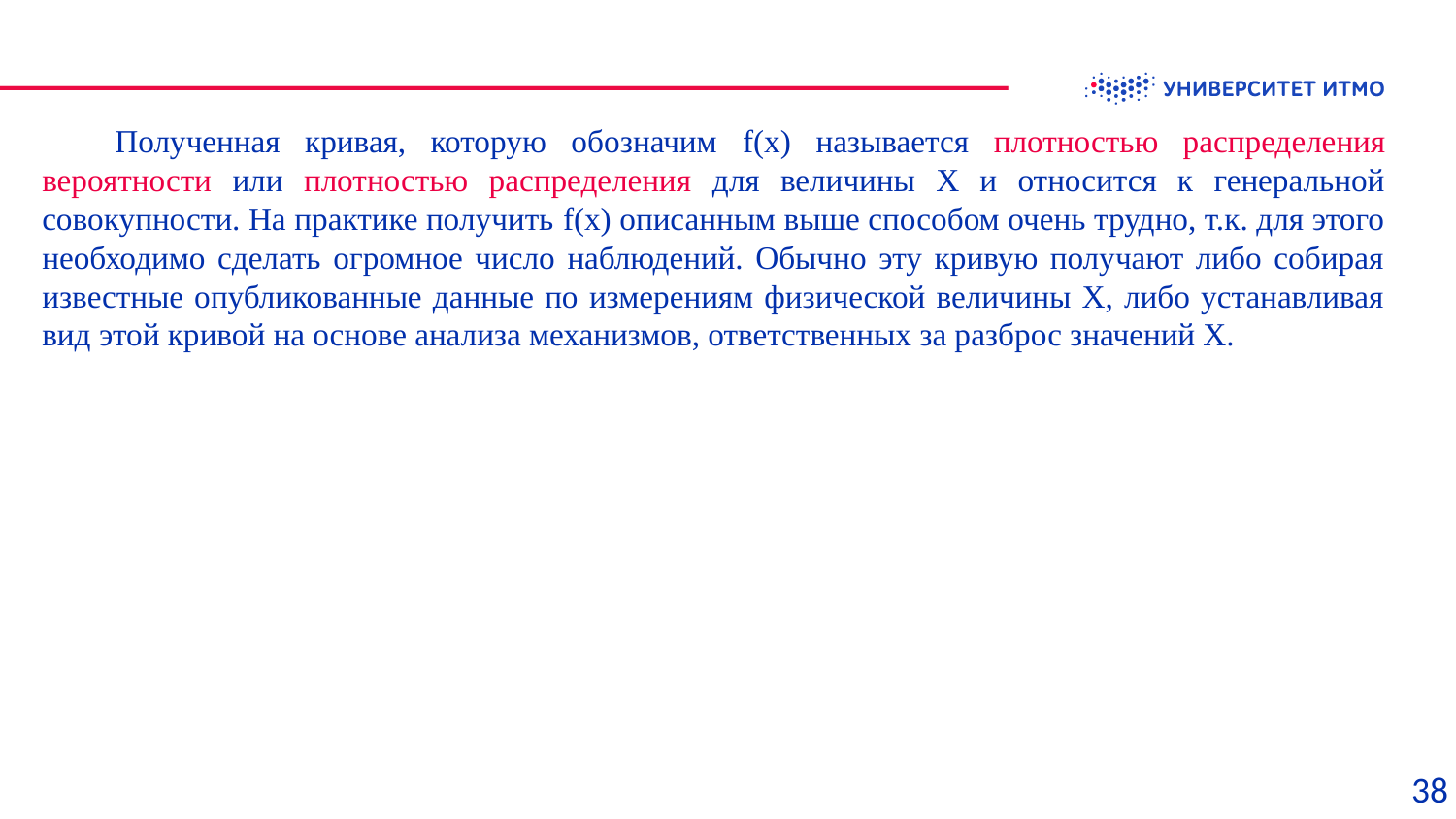

Полученная кривая, которую обозначим f(x) называется плотностью распределения вероятности или плотностью распределения для величины Х и относится к генеральной совокупности. На практике получить f(x) описанным выше способом очень трудно, т.к. для этого необходимо сделать огромное число наблюдений. Обычно эту кривую получают либо собирая известные опубликованные данные по измерениям физической величины Х, либо устанавливая вид этой кривой на основе анализа механизмов, ответственных за разброс значений Х.
38